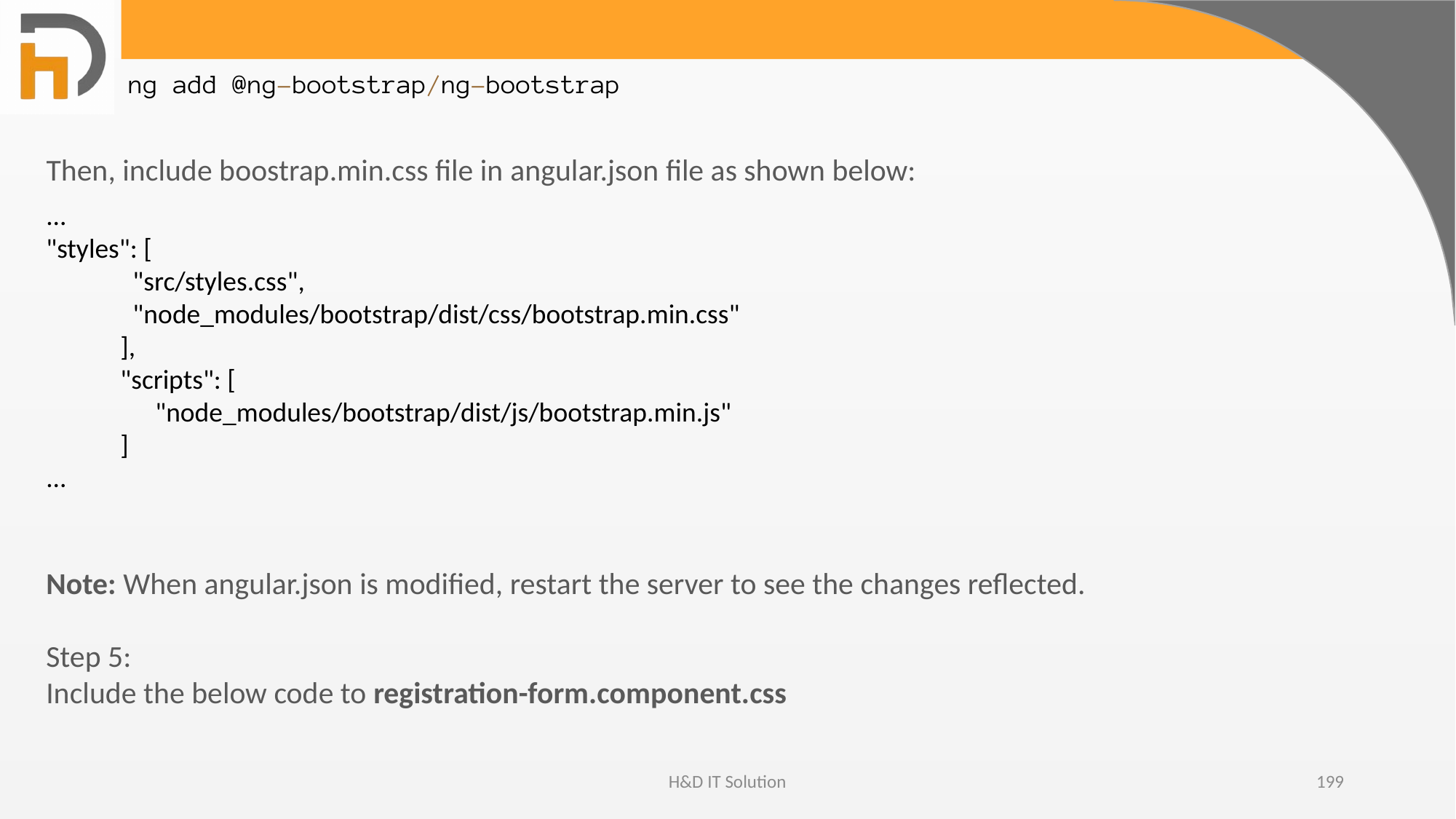

ng add @ng-bootstrap/ng-bootstrap

Then, include boostrap.min.css file in angular.json file as shown below:
...
"styles": [
              "src/styles.css",
              "node_modules/bootstrap/dist/css/bootstrap.min.css"
            ],
            "scripts": [
	"node_modules/bootstrap/dist/js/bootstrap.min.js"
            ]
...
Note: When angular.json is modified, restart the server to see the changes reflected.
​ ​
Step 5:
Include the below code to registration-form.component.css
H&D IT Solution
199